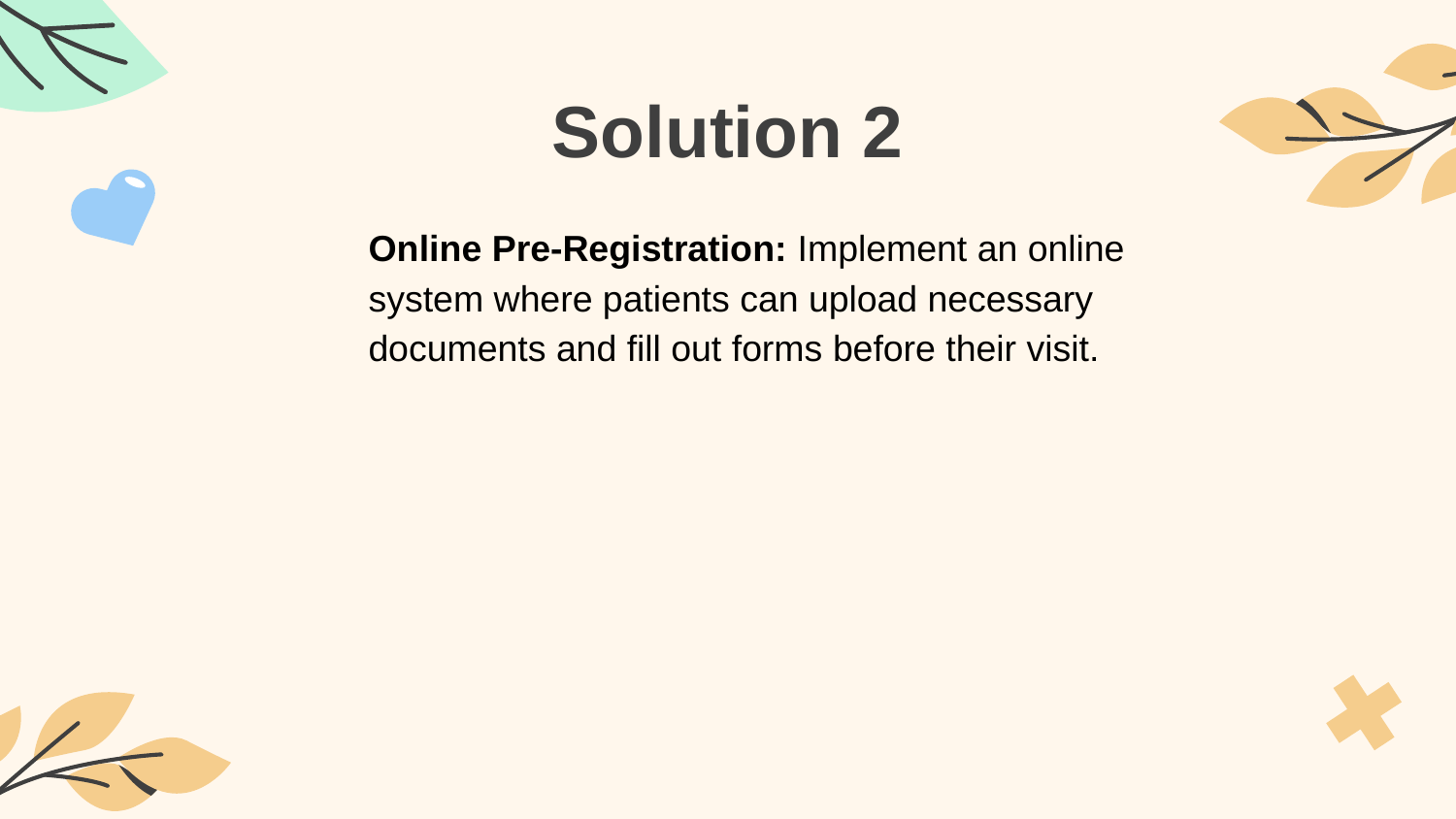

# Solution 2

Online Pre-Registration: Implement an online system where patients can upload necessary documents and fill out forms before their visit.